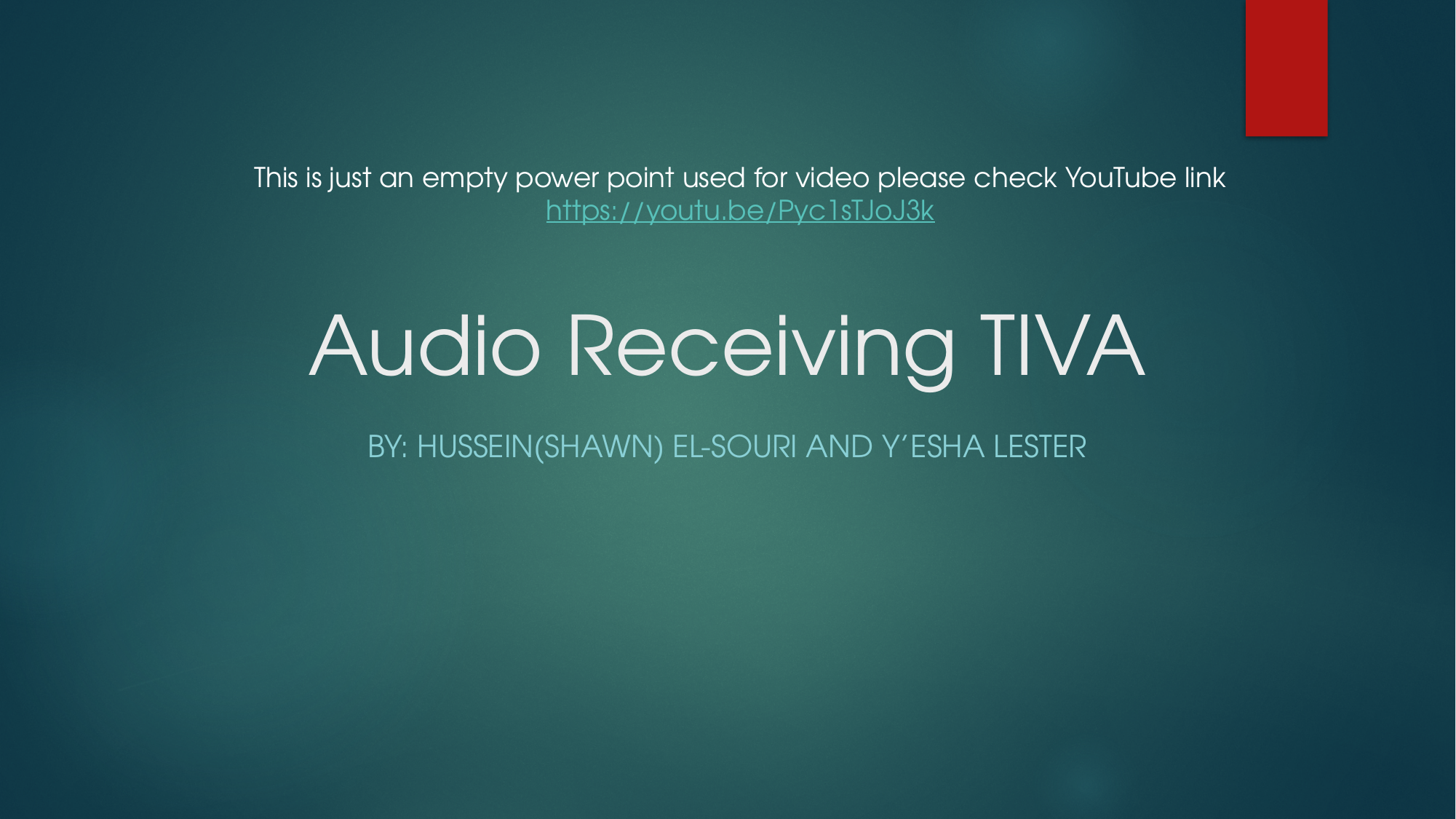

# Audio Receiving TIVA
This is just an empty power point used for video please check YouTube link
https://youtu.be/Pyc1sTJoJ3k

By: Hussein(Shawn) el-souri and Y’esha Lester